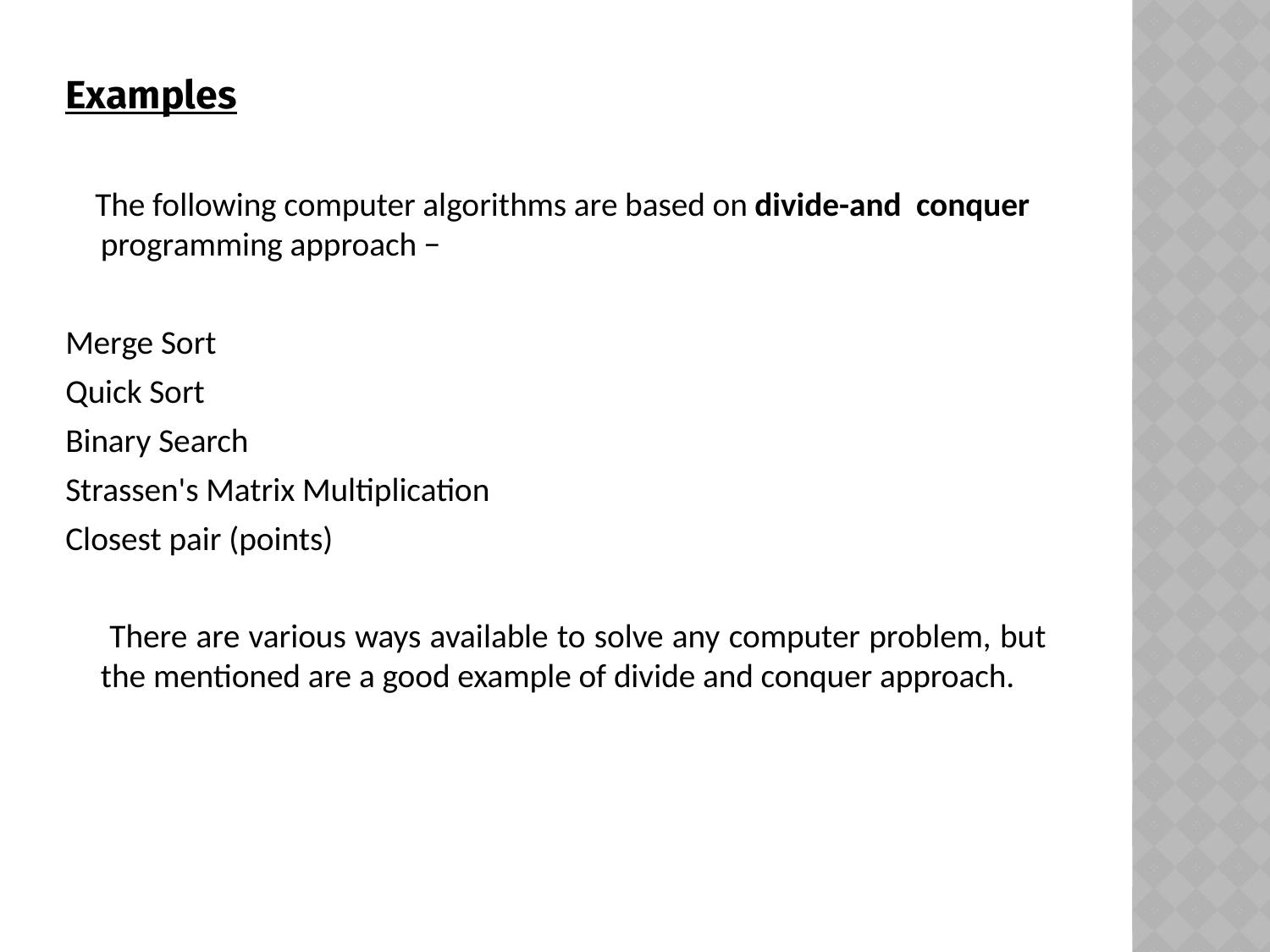

Examples

    The following computer algorithms are based on divide-and  conquer programming approach −

Merge Sort
Quick Sort
Binary Search
Strassen's Matrix Multiplication
Closest pair (points)

     There are various ways available to solve any computer problem, but the mentioned are a good example of divide and conquer approach.